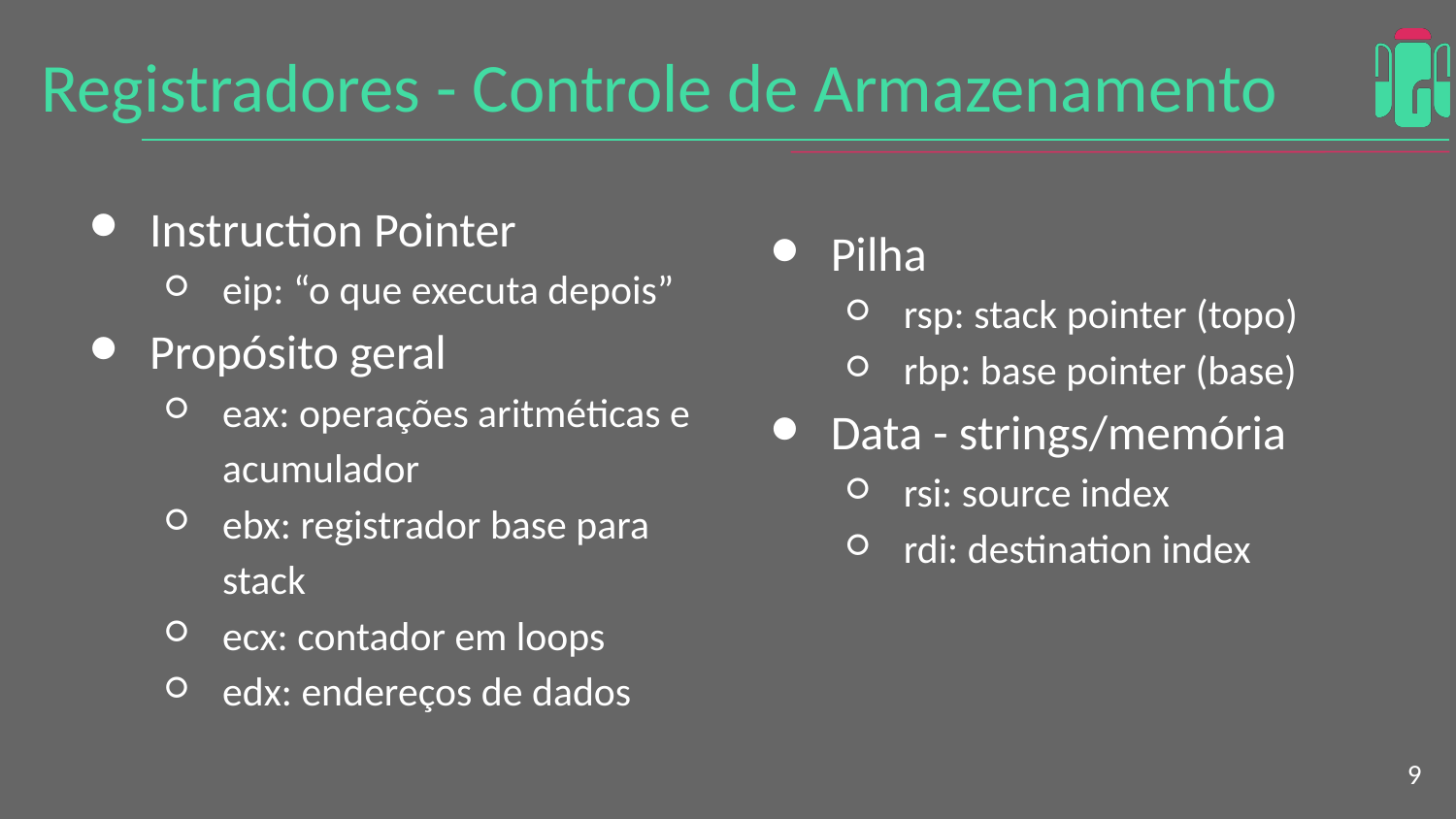

# Registradores - Controle de Armazenamento
Instruction Pointer
eip: “o que executa depois”
Propósito geral
eax: operações aritméticas e acumulador
ebx: registrador base para stack
ecx: contador em loops
edx: endereços de dados
Pilha
rsp: stack pointer (topo)
rbp: base pointer (base)
Data - strings/memória
rsi: source index
rdi: destination index

9